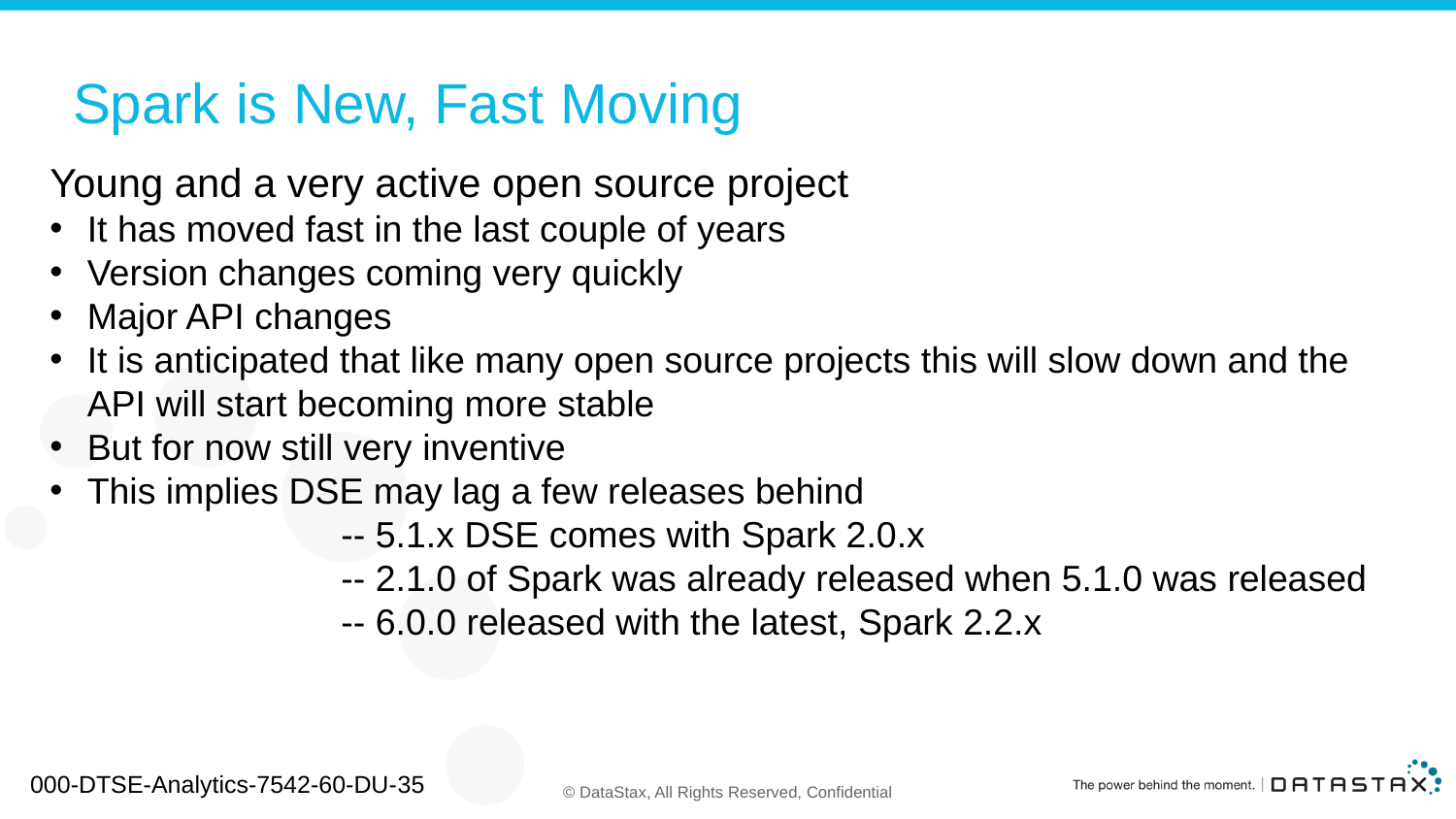

# Spark is New, Fast Moving
Young and a very active open source project
It has moved fast in the last couple of years
Version changes coming very quickly
Major API changes
It is anticipated that like many open source projects this will slow down and the API will start becoming more stable
But for now still very inventive
This implies DSE may lag a few releases behind
		-- 5.1.x DSE comes with Spark 2.0.x
		-- 2.1.0 of Spark was already released when 5.1.0 was released
		-- 6.0.0 released with the latest, Spark 2.2.x
000-DTSE-Analytics-7542-60-DU-35